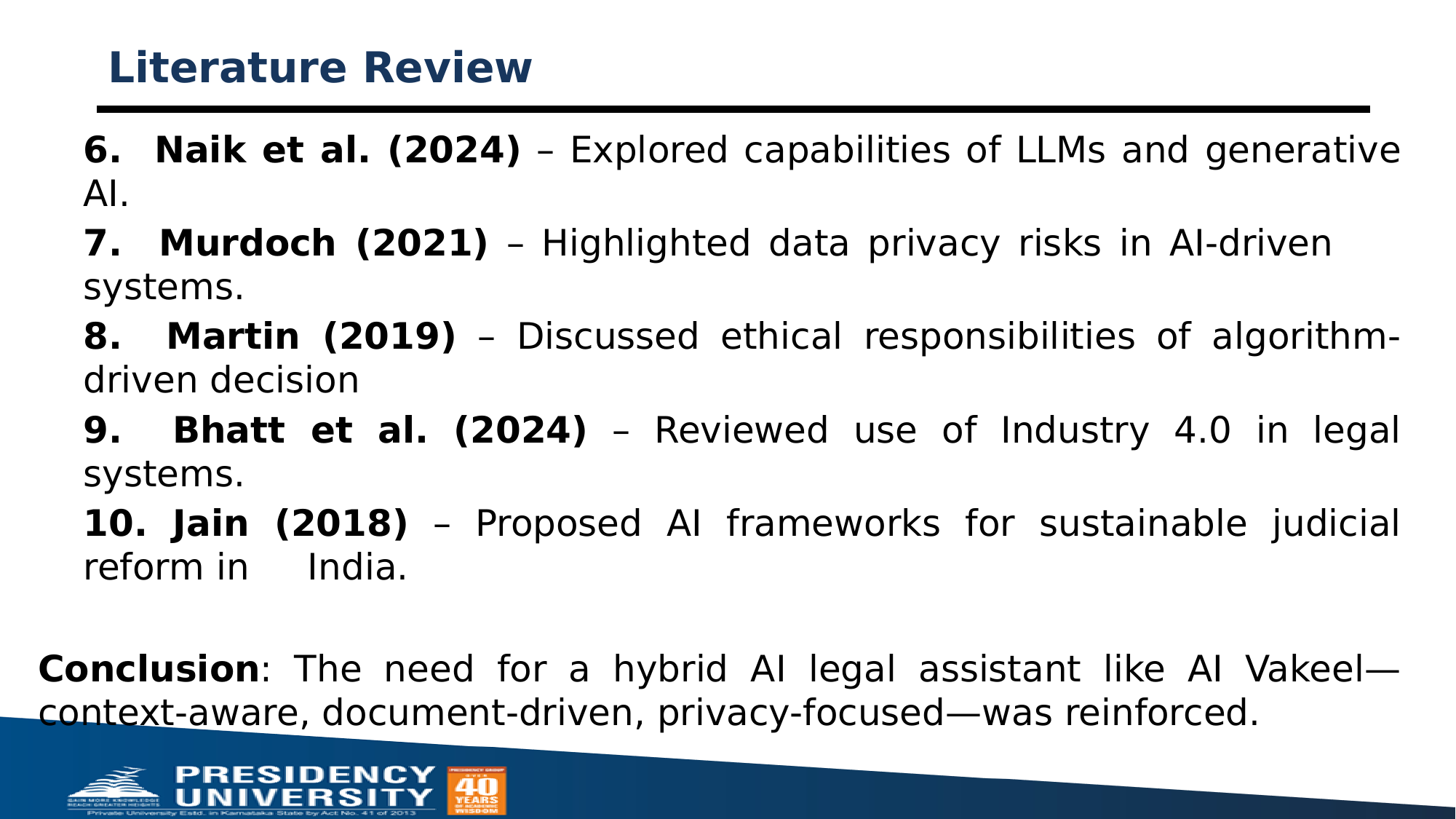

# Literature Review

6.  Naik et al. (2024) – Explored capabilities of LLMs and generative AI.
7.  Murdoch (2021) – Highlighted data privacy risks in AI-driven     systems.
8.  Martin (2019) – Discussed ethical responsibilities of algorithm-driven decision
9.  Bhatt et al. (2024) – Reviewed use of Industry 4.0 in legal systems.
10. Jain (2018) – Proposed AI frameworks for sustainable judicial reform in     India.

Conclusion: The need for a hybrid AI legal assistant like AI Vakeel—context-aware, document-driven, privacy-focused—was reinforced.